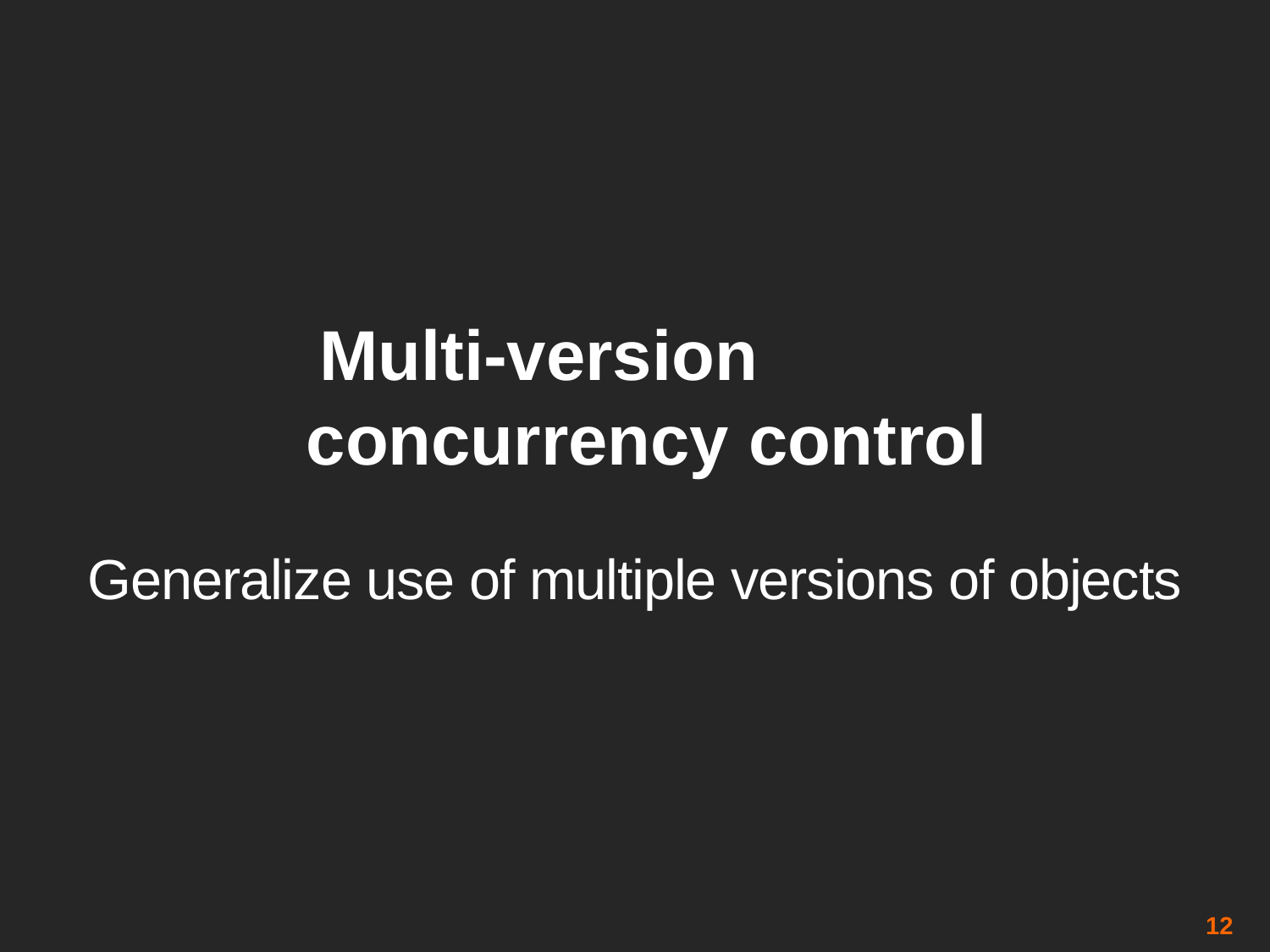

# Multi-version            concurrency control
Generalize use of multiple versions of objects
12